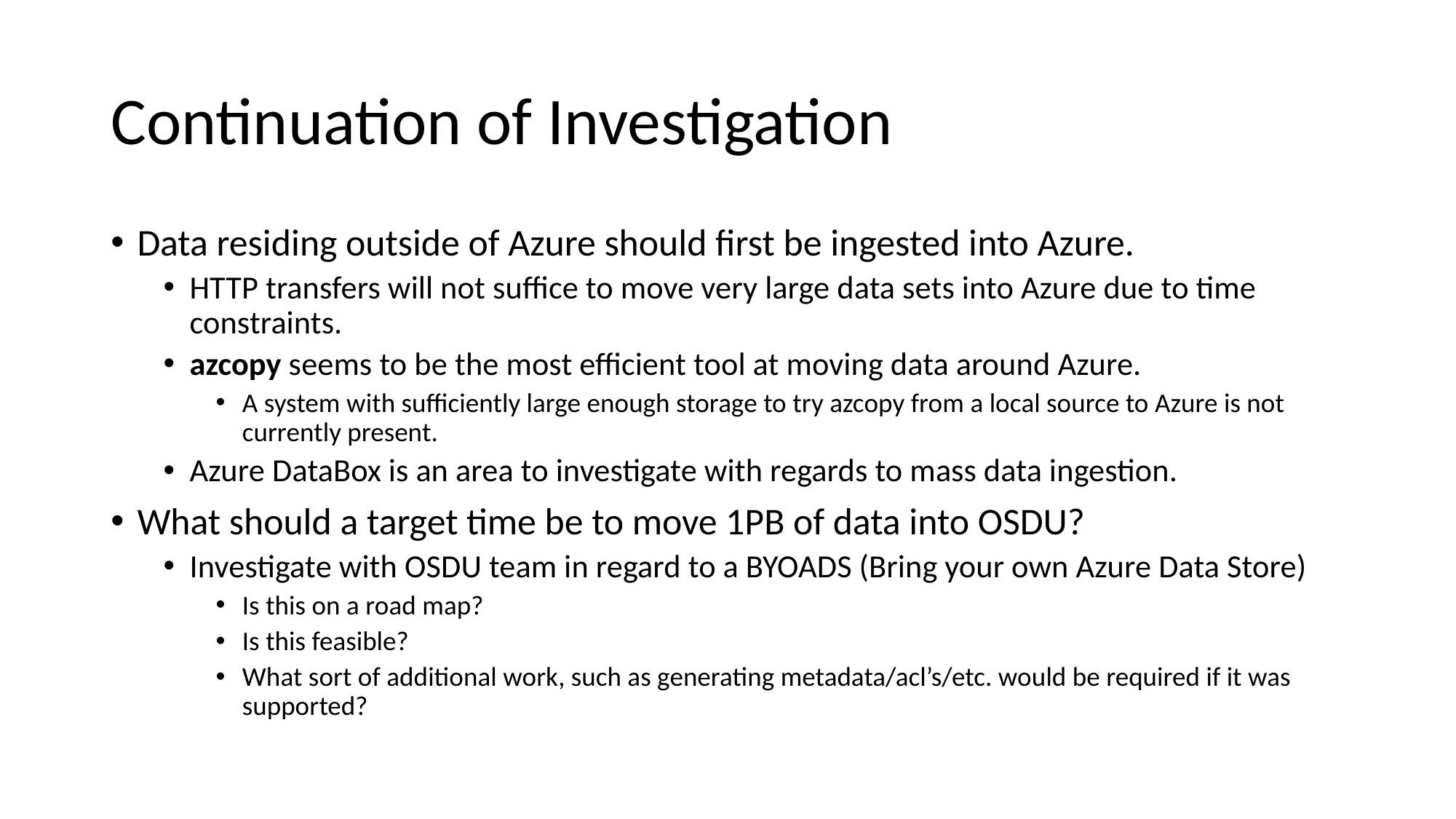

# Continuation of Investigation
Data residing outside of Azure should first be ingested into Azure.
HTTP transfers will not suffice to move very large data sets into Azure due to time constraints.
azcopy seems to be the most efficient tool at moving data around Azure.
A system with sufficiently large enough storage to try azcopy from a local source to Azure is not currently present.
Azure DataBox is an area to investigate with regards to mass data ingestion.
What should a target time be to move 1PB of data into OSDU?
Investigate with OSDU team in regard to a BYOADS (Bring your own Azure Data Store)
Is this on a road map?
Is this feasible?
What sort of additional work, such as generating metadata/acl’s/etc. would be required if it was supported?